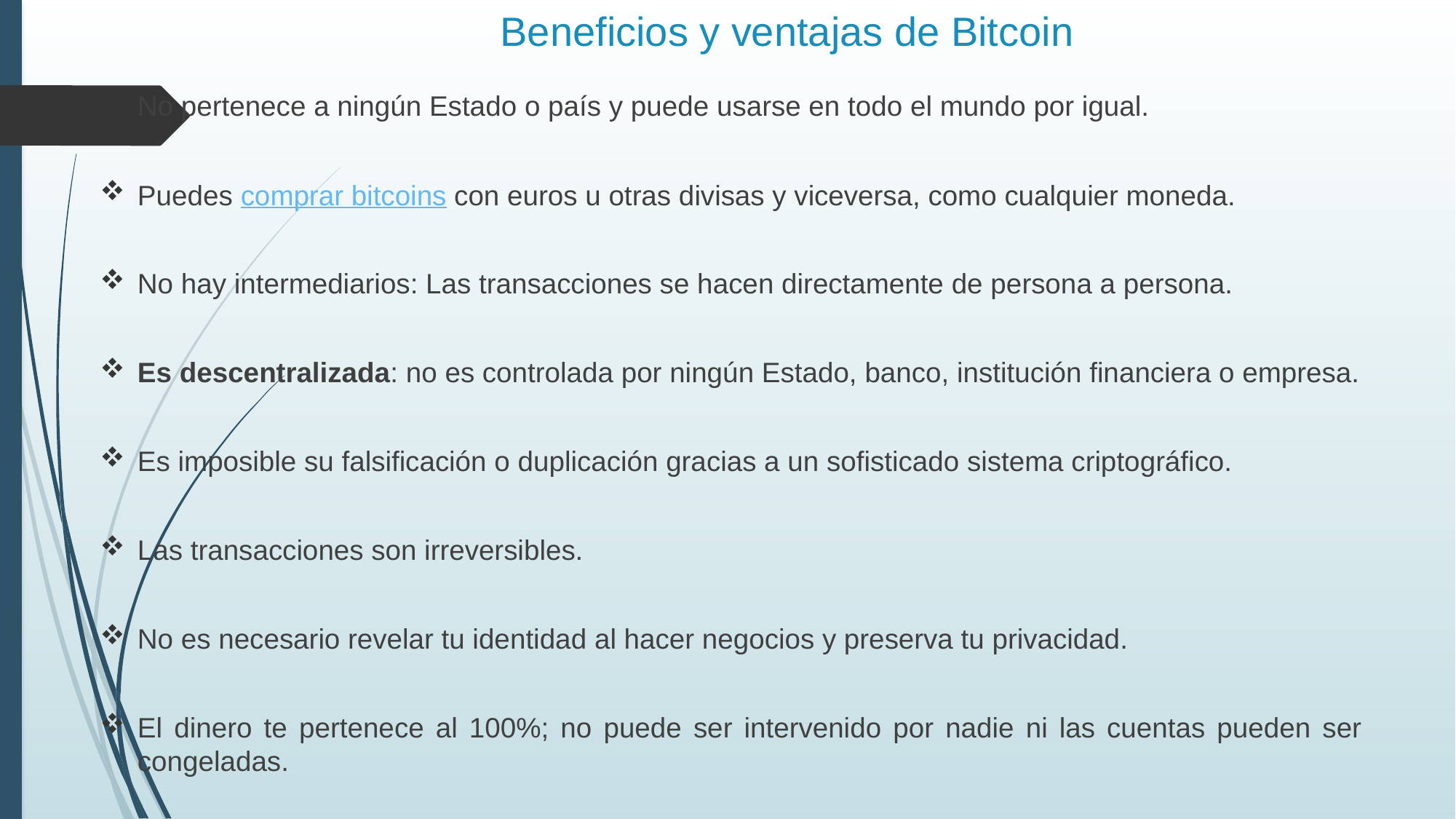

# Beneficios y ventajas de Bitcoin
No pertenece a ningún Estado o país y puede usarse en todo el mundo por igual.

Puedes comprar bitcoins con euros u otras divisas y viceversa, como cualquier moneda.

No hay intermediarios: Las transacciones se hacen directamente de persona a persona.

Es descentralizada: no es controlada por ningún Estado, banco, institución financiera o empresa.

Es imposible su falsificación o duplicación gracias a un sofisticado sistema criptográfico.

Las transacciones son irreversibles.

No es necesario revelar tu identidad al hacer negocios y preserva tu privacidad.

El dinero te pertenece al 100%; no puede ser intervenido por nadie ni las cuentas pueden ser congeladas.